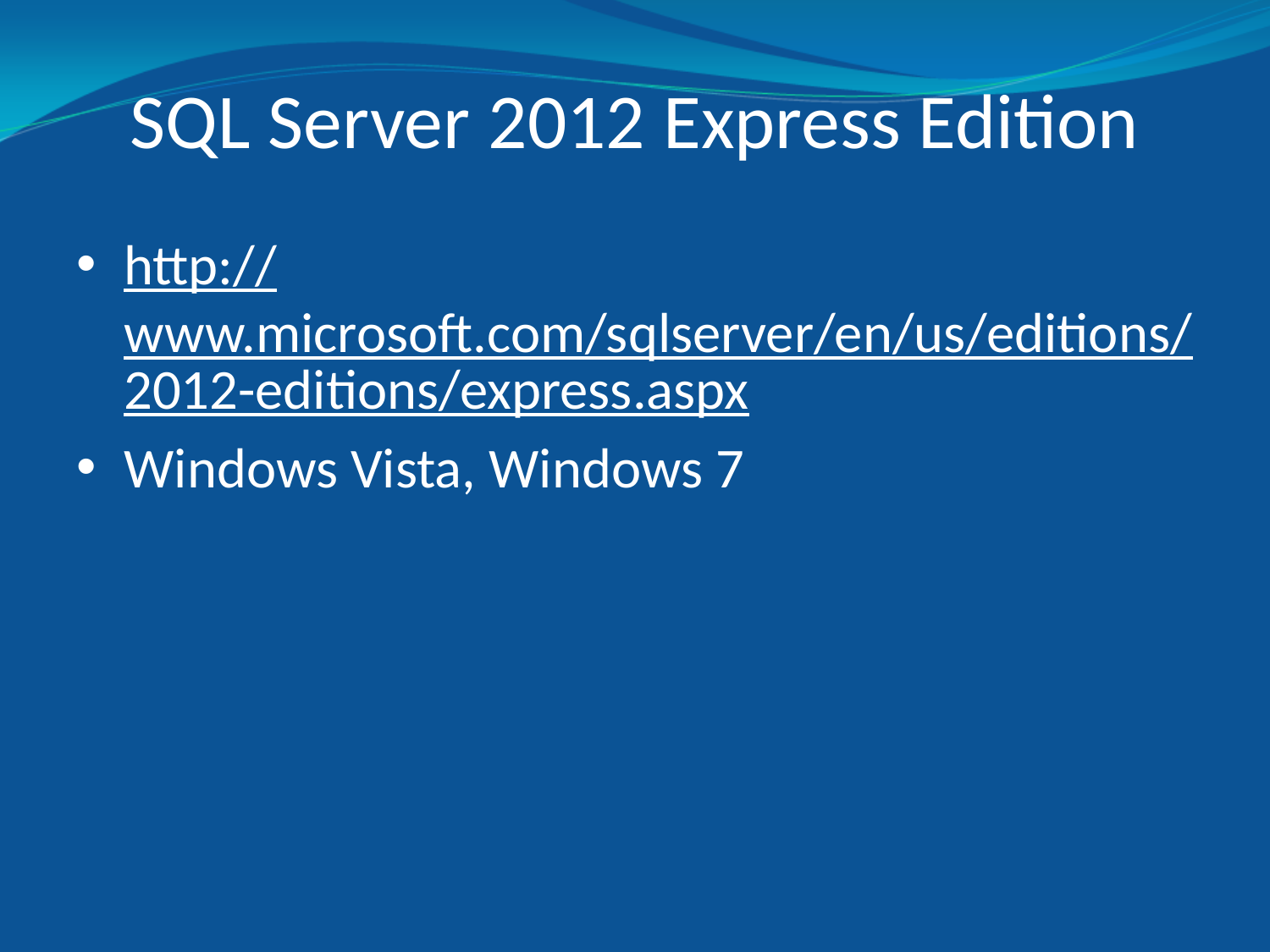

# SQL Server 2012 Express Edition
http://www.microsoft.com/sqlserver/en/us/editions/2012-editions/express.aspx
Windows Vista, Windows 7